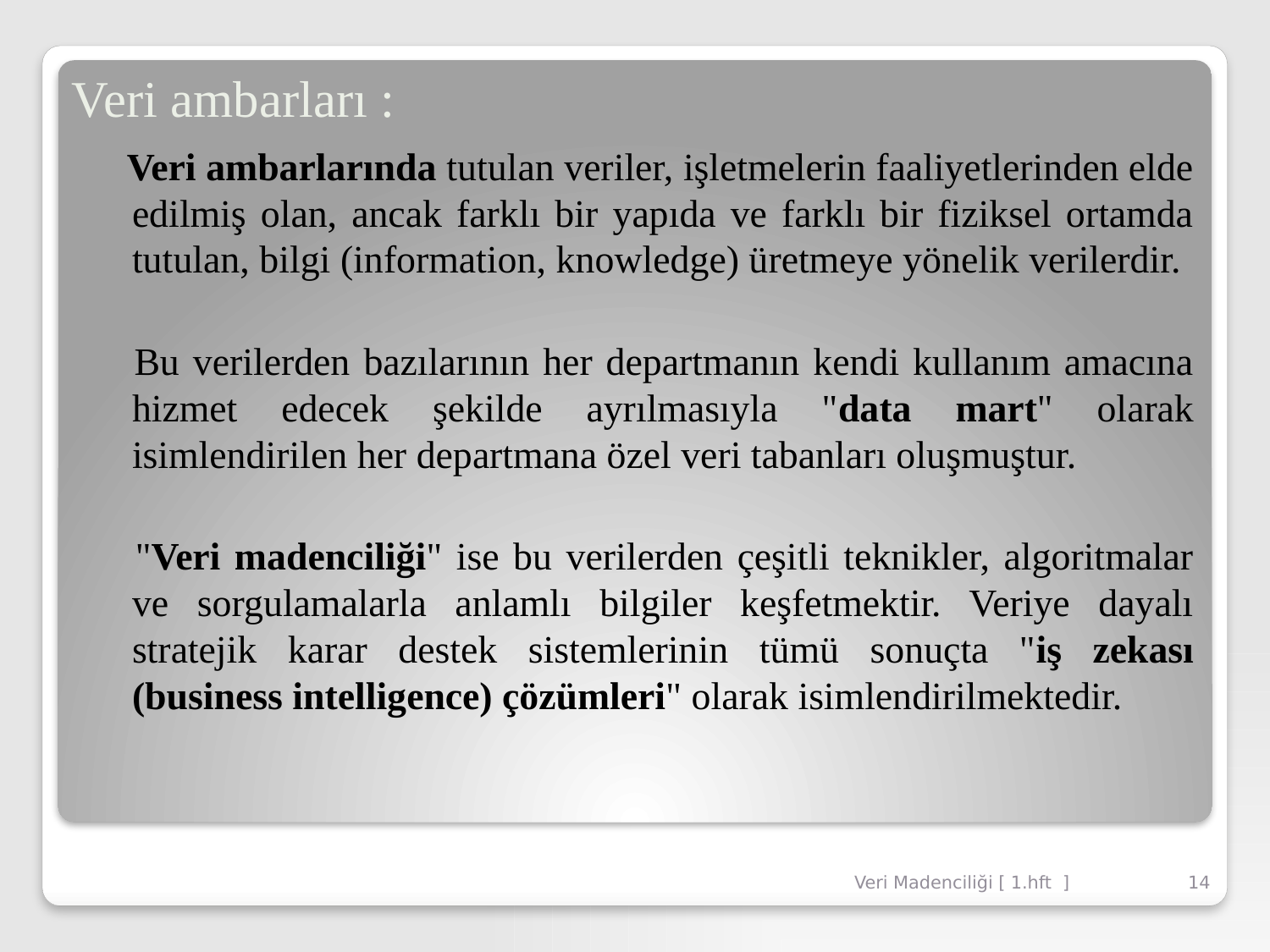

# Veri ambarları :
  Veri ambarlarında tutulan veriler, işletmelerin faaliyetlerinden elde edilmiş olan, ancak farklı bir yapıda ve farklı bir fiziksel ortamda tutulan, bilgi (information, knowledge) üretmeye yönelik verilerdir.

  Bu verilerden bazılarının her departmanın kendi kullanım amacına hizmet edecek şekilde ayrılmasıyla "data mart" olarak isimlendirilen her departmana özel veri tabanları oluşmuştur.

  "Veri madenciliği" ise bu verilerden çeşitli teknikler, algoritmalar ve sorgulamalarla anlamlı bilgiler keşfetmektir. Veriye dayalı stratejik karar destek sistemlerinin tümü sonuçta "iş zekası (business intelligence) çözümleri" olarak isimlendirilmektedir.

Veri Madenciliği [ 1.hft  ]
14